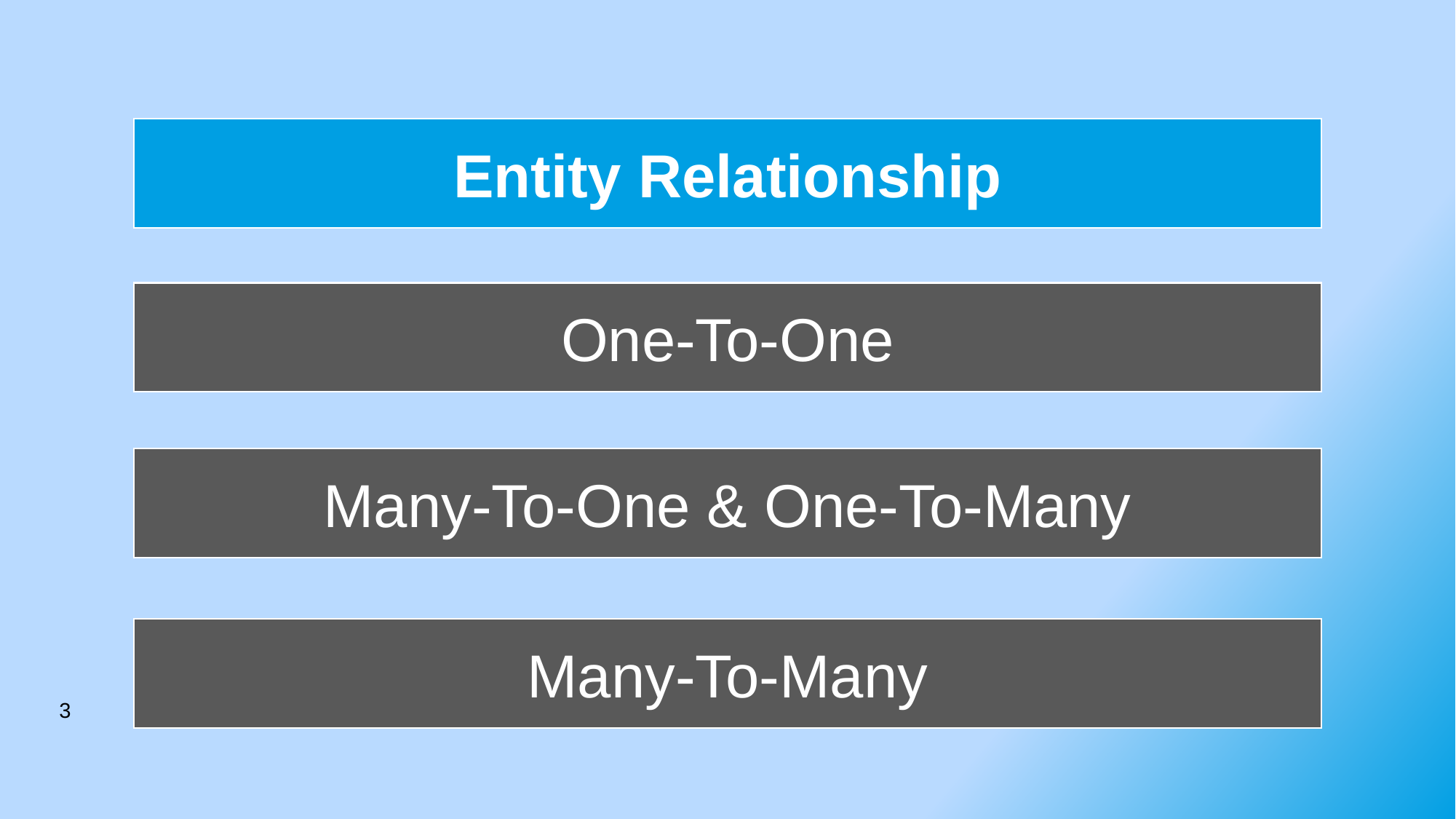

Entity Relationship
One-To-One
Many-To-One & One-To-Many
Many-To-Many
3